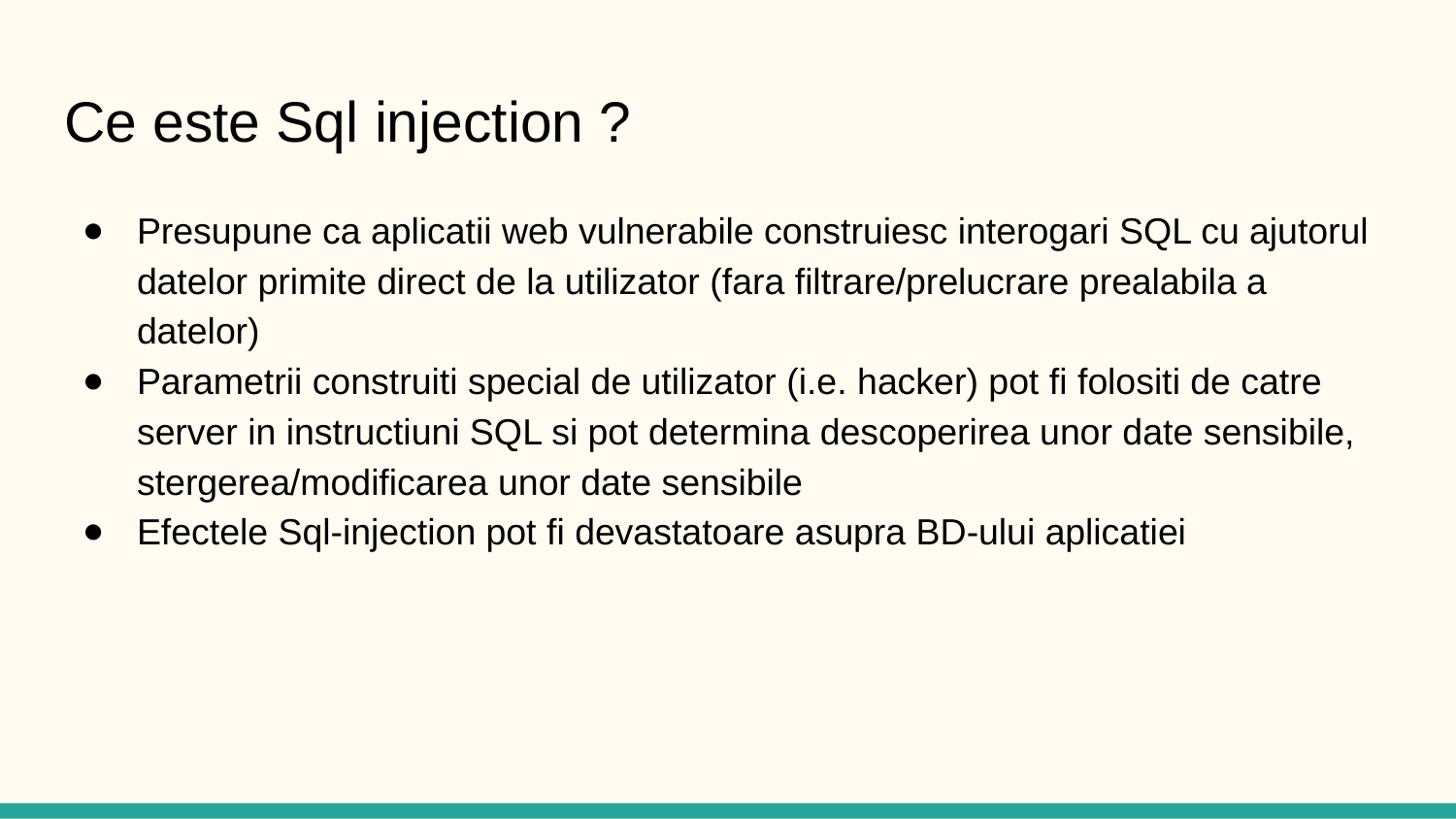

# Ce este Sql injection ?
Presupune ca aplicatii web vulnerabile construiesc interogari SQL cu ajutorul datelor primite direct de la utilizator (fara filtrare/prelucrare prealabila a datelor)
Parametrii construiti special de utilizator (i.e. hacker) pot fi folositi de catre server in instructiuni SQL si pot determina descoperirea unor date sensibile, stergerea/modificarea unor date sensibile
Efectele Sql-injection pot fi devastatoare asupra BD-ului aplicatiei